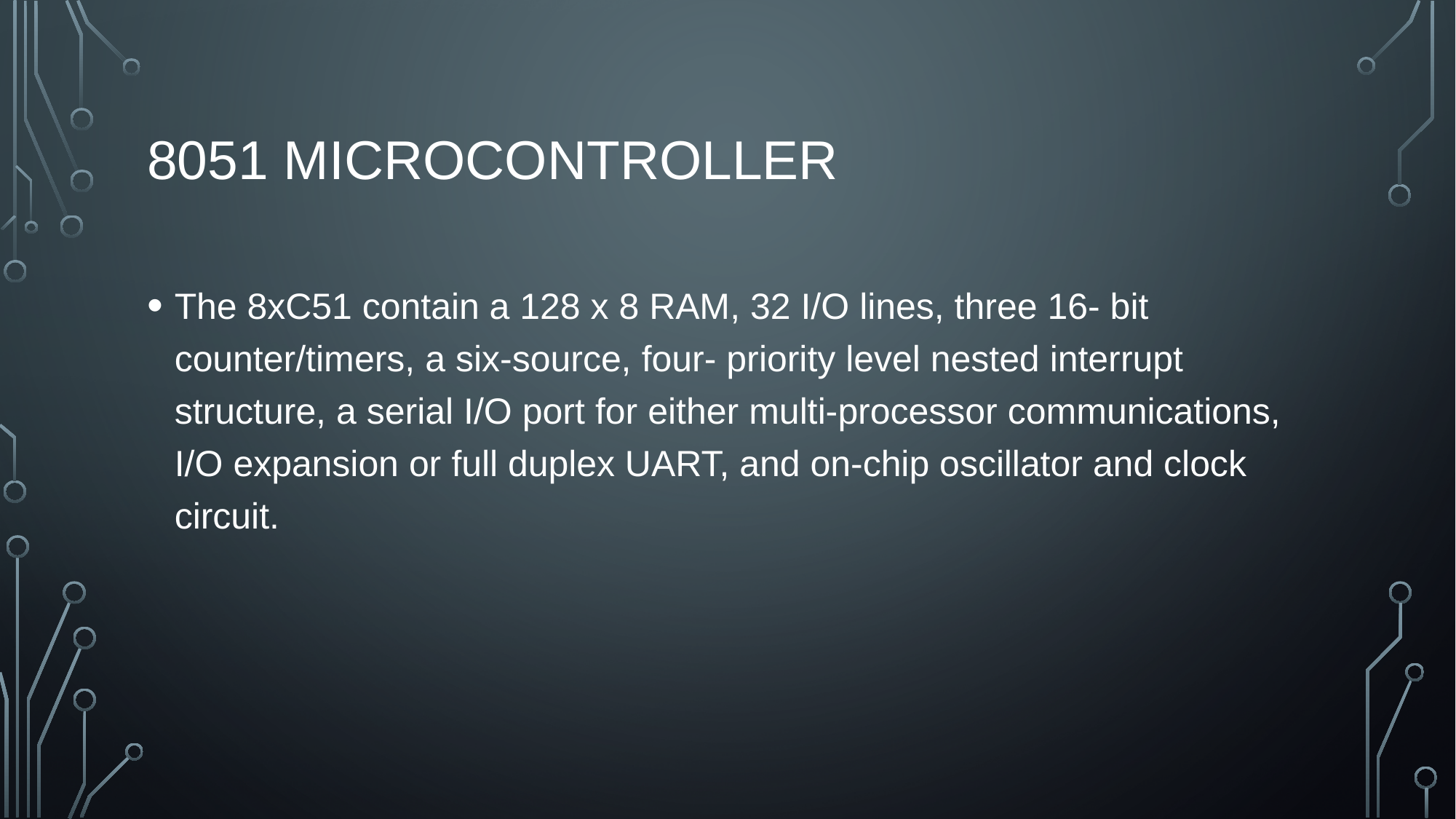

# 8051 microcontroller
The 8xC51 contain a 128 x 8 RAM, 32 I/O lines, three 16- bit counter/timers, a six-source, four- priority level nested interrupt structure, a serial I/O port for either multi-processor communications, I/O expansion or full duplex UART, and on-chip oscillator and clock circuit.